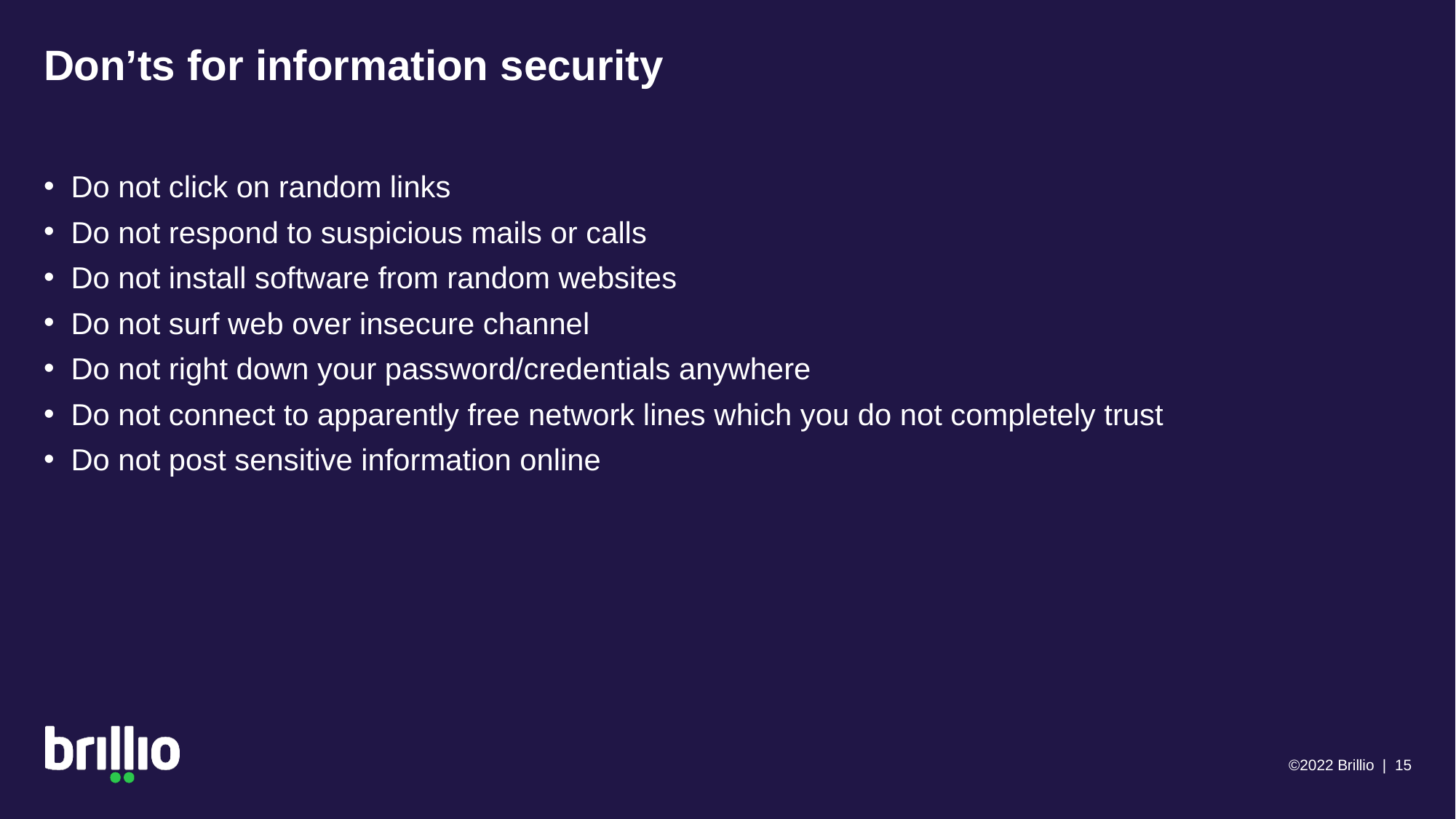

# Don’ts for information security
Do not click on random links
Do not respond to suspicious mails or calls
Do not install software from random websites
Do not surf web over insecure channel
Do not right down your password/credentials anywhere
Do not connect to apparently free network lines which you do not completely trust
Do not post sensitive information online

©2022 Brillio  |  15